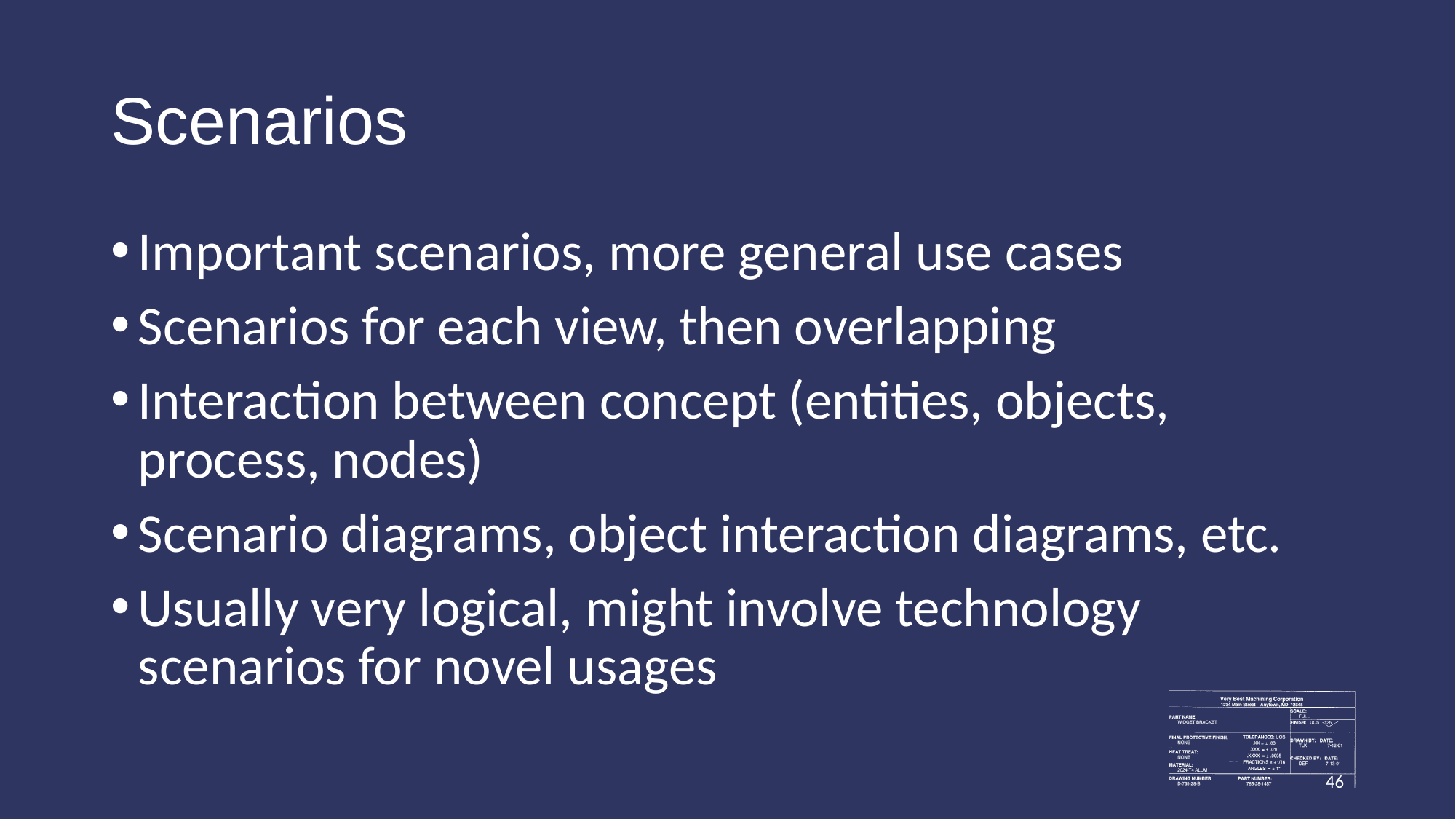

# Scenarios
Important scenarios, more general use cases
Scenarios for each view, then overlapping
Interaction between concept (entities, objects, process, nodes)
Scenario diagrams, object interaction diagrams, etc.
Usually very logical, might involve technology scenarios for novel usages
46